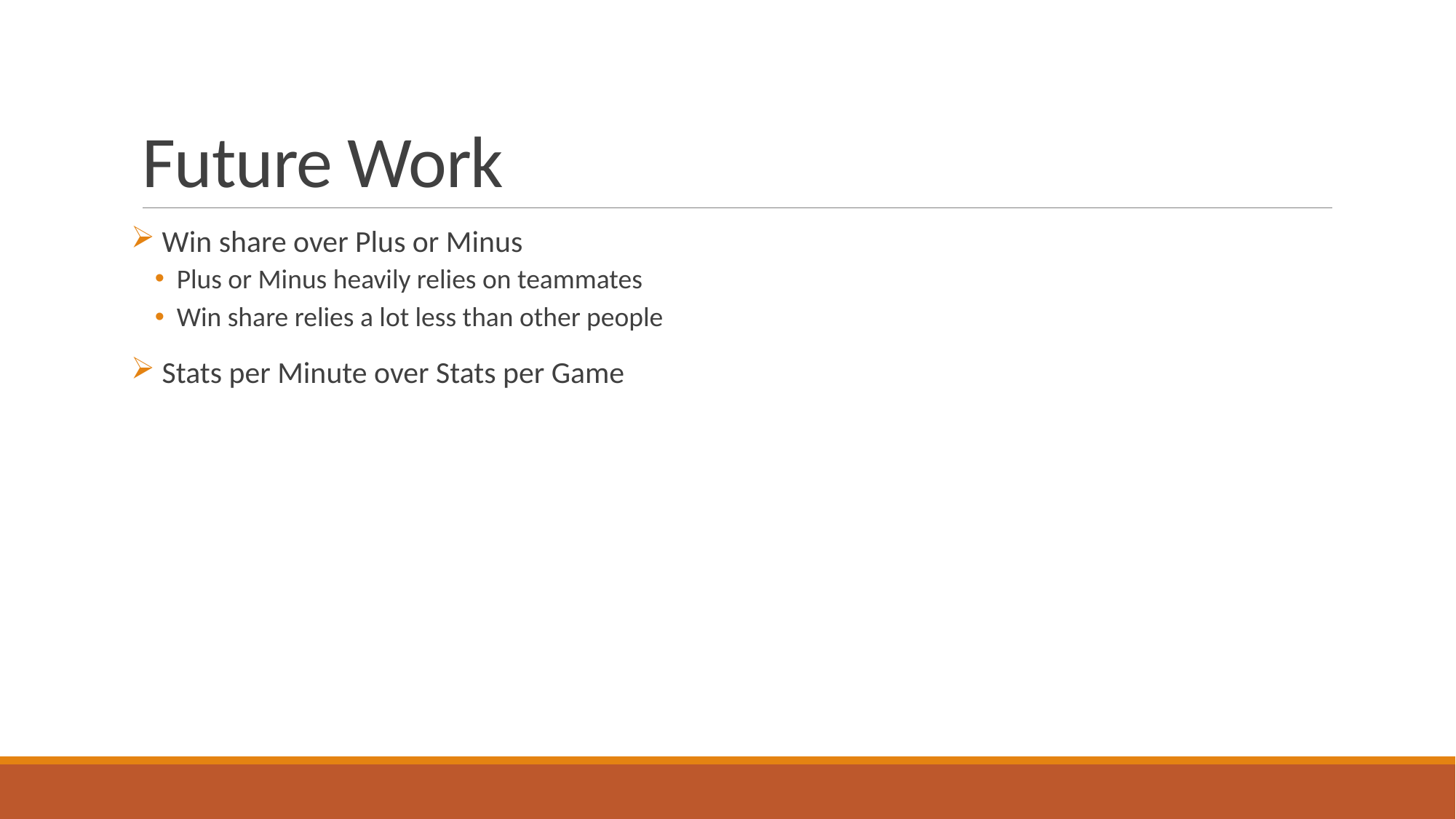

# Future Work
 Win share over Plus or Minus
Plus or Minus heavily relies on teammates
Win share relies a lot less than other people
 Stats per Minute over Stats per Game